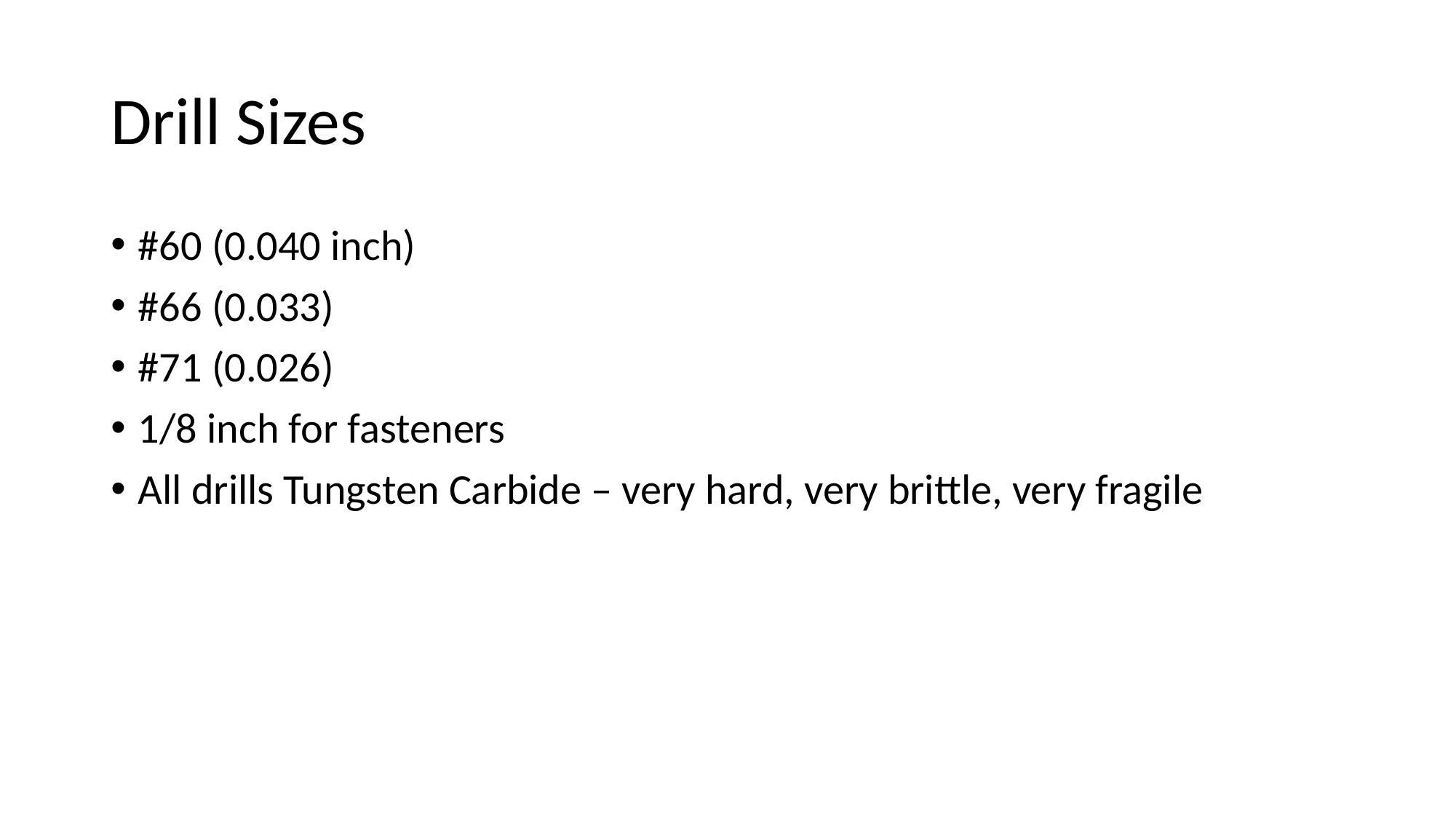

# Drill Sizes
#60 (0.040 inch)
#66 (0.033)
#71 (0.026)
1/8 inch for fasteners
All drills Tungsten Carbide – very hard, very brittle, very fragile